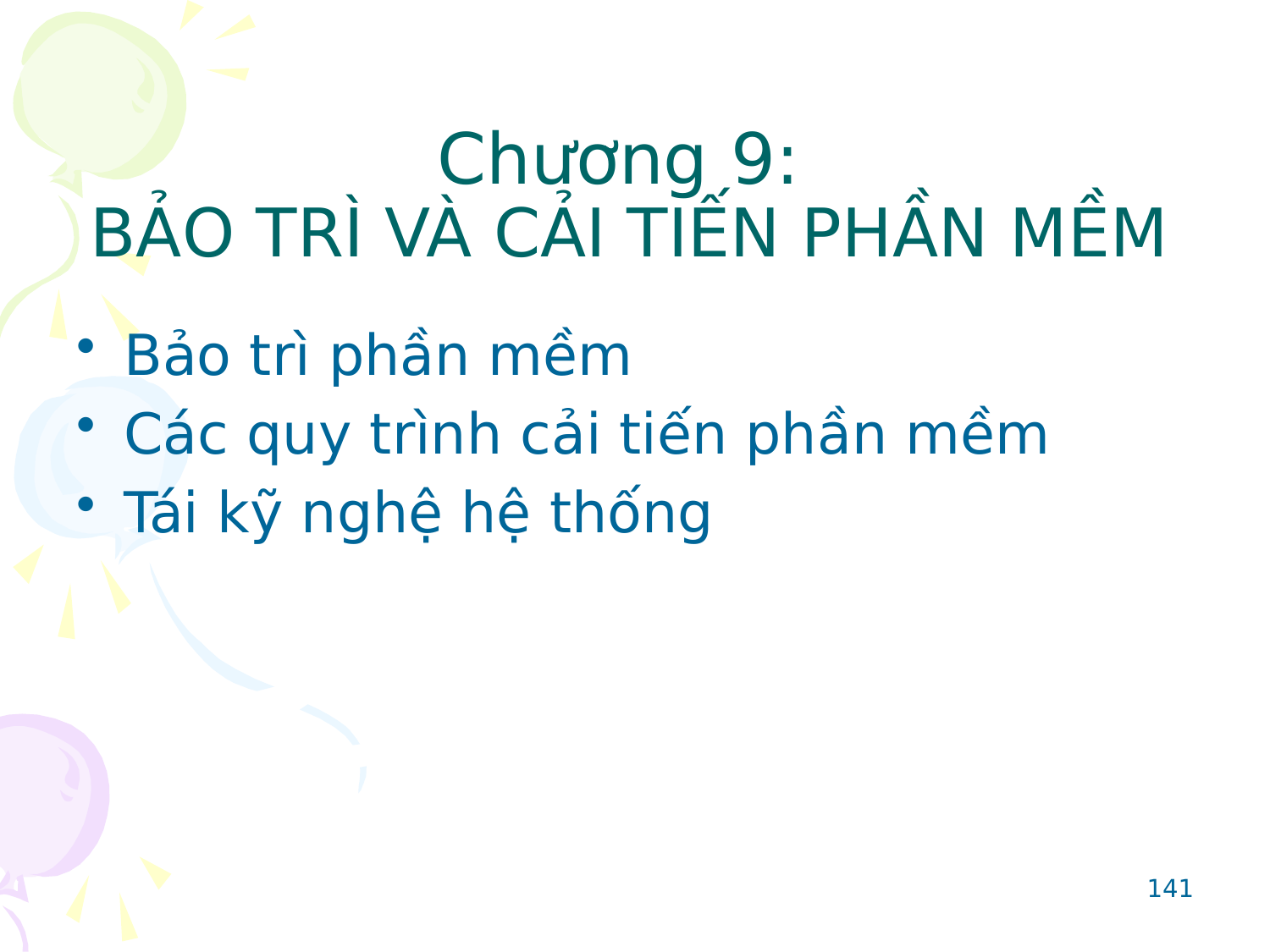

# Chương 9: BẢO TRÌ VÀ CẢI TIẾN PHẦN MỀM
Bảo trì phần mềm
Các quy trình cải tiến phần mềm
Tái kỹ nghệ hệ thống
141